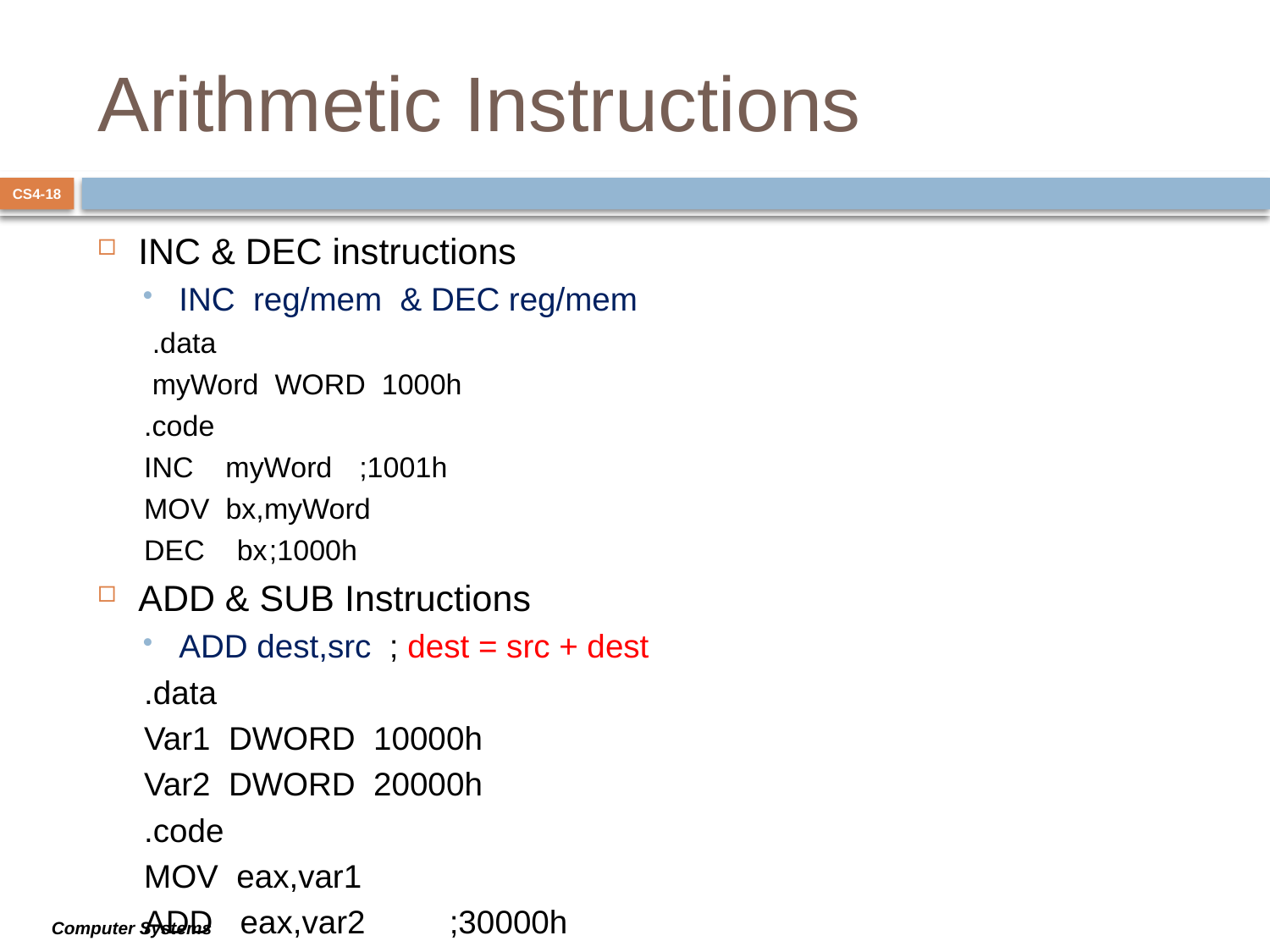

# Arithmetic Instructions
CS4-18
INC & DEC instructions
INC  reg/mem  & DEC reg/mem
 .data
 myWord  WORD  1000h
.code
INC    myWord		;1001h
MOV  bx,myWord
DEC    bx		;1000h
ADD & SUB Instructions
ADD dest,src  ; dest = src + dest
.data
Var1  DWORD  10000h
Var2  DWORD  20000h
.code
MOV  eax,var1
ADD   eax,var2		;30000h